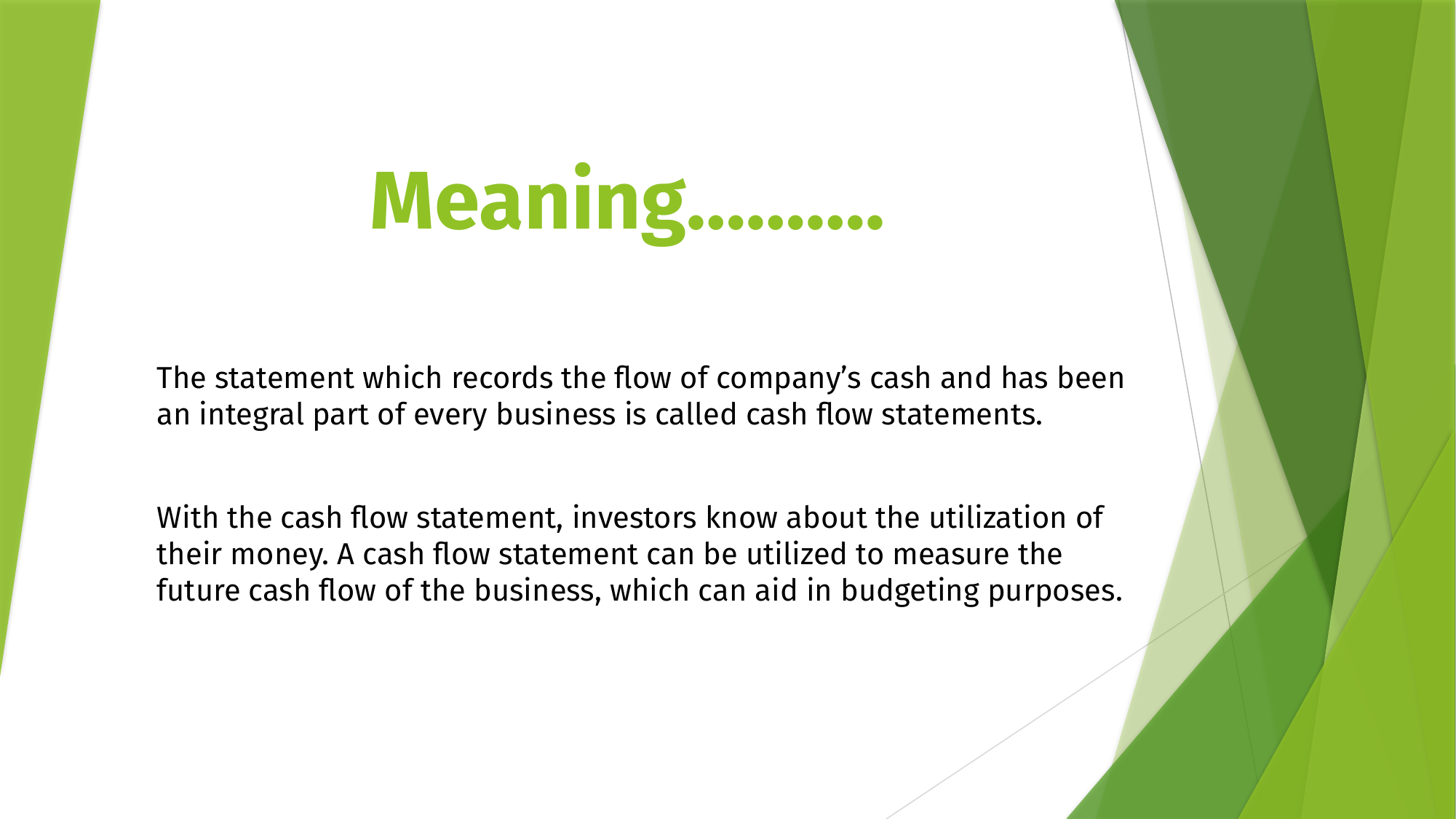

# Meaning……….
The statement which records the flow of company’s cash and has been an integral part of every business is called cash flow statements.

With the cash flow statement, investors know about the utilization of their money. A cash flow statement can be utilized to measure the future cash flow of the business, which can aid in budgeting purposes.